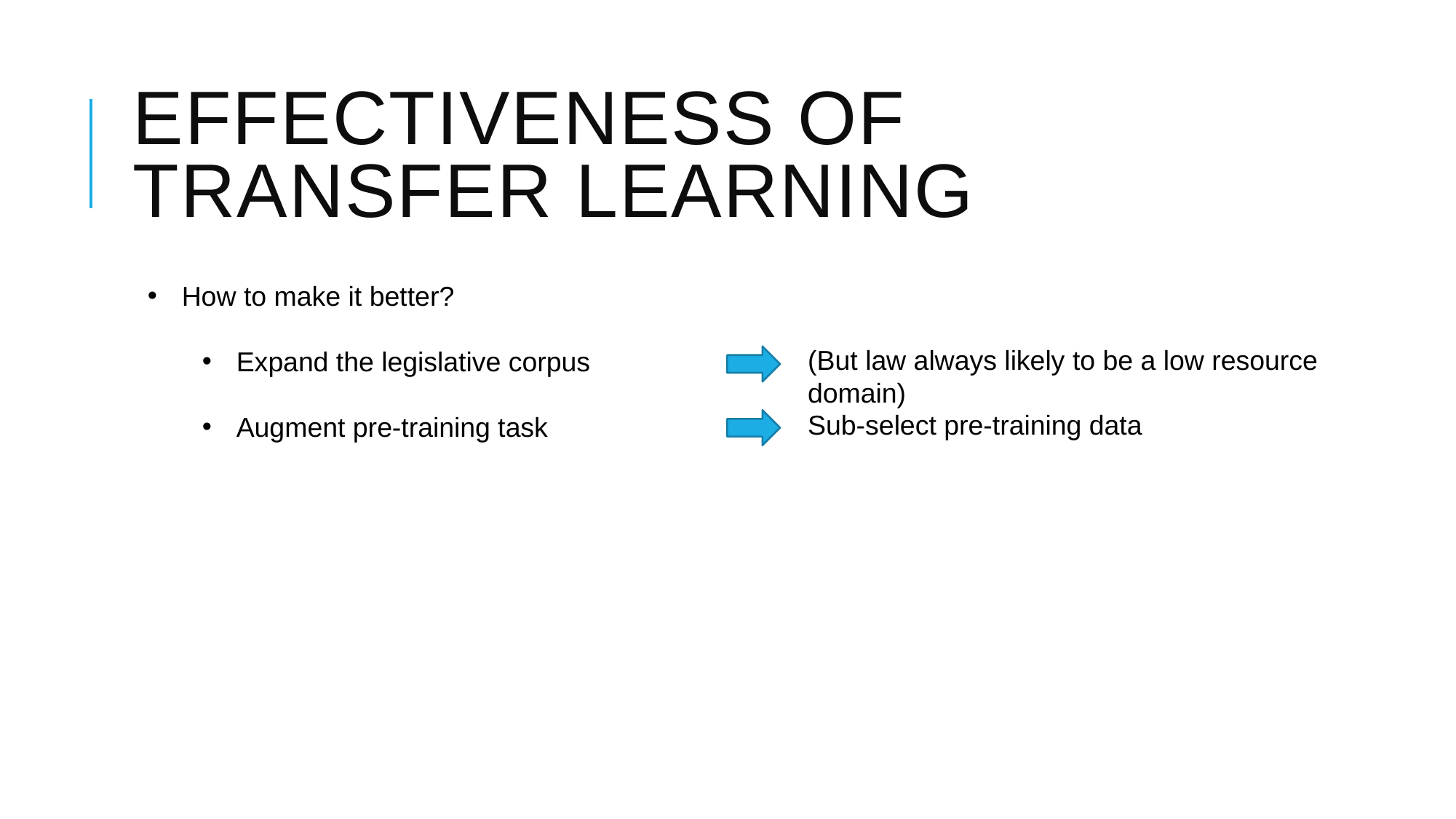

# Effectiveness of transfer learning
How to make it better?

Expand the legislative corpus

Augment pre-training task
(But law always likely to be a low resource domain)

Sub-select pre-training data